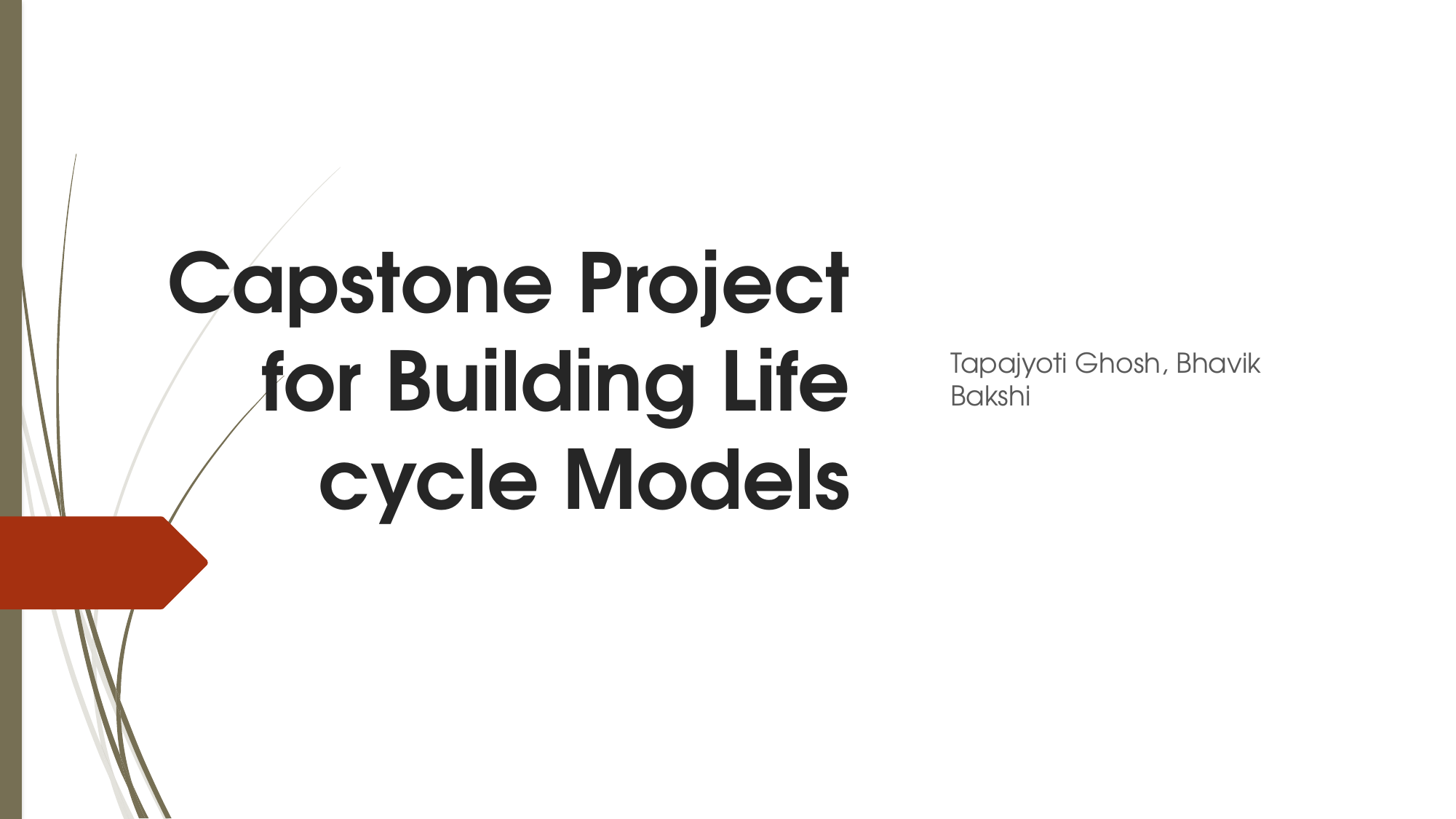

# Capstone Project for Building Life cycle Models
Tapajyoti Ghosh, Bhavik Bakshi